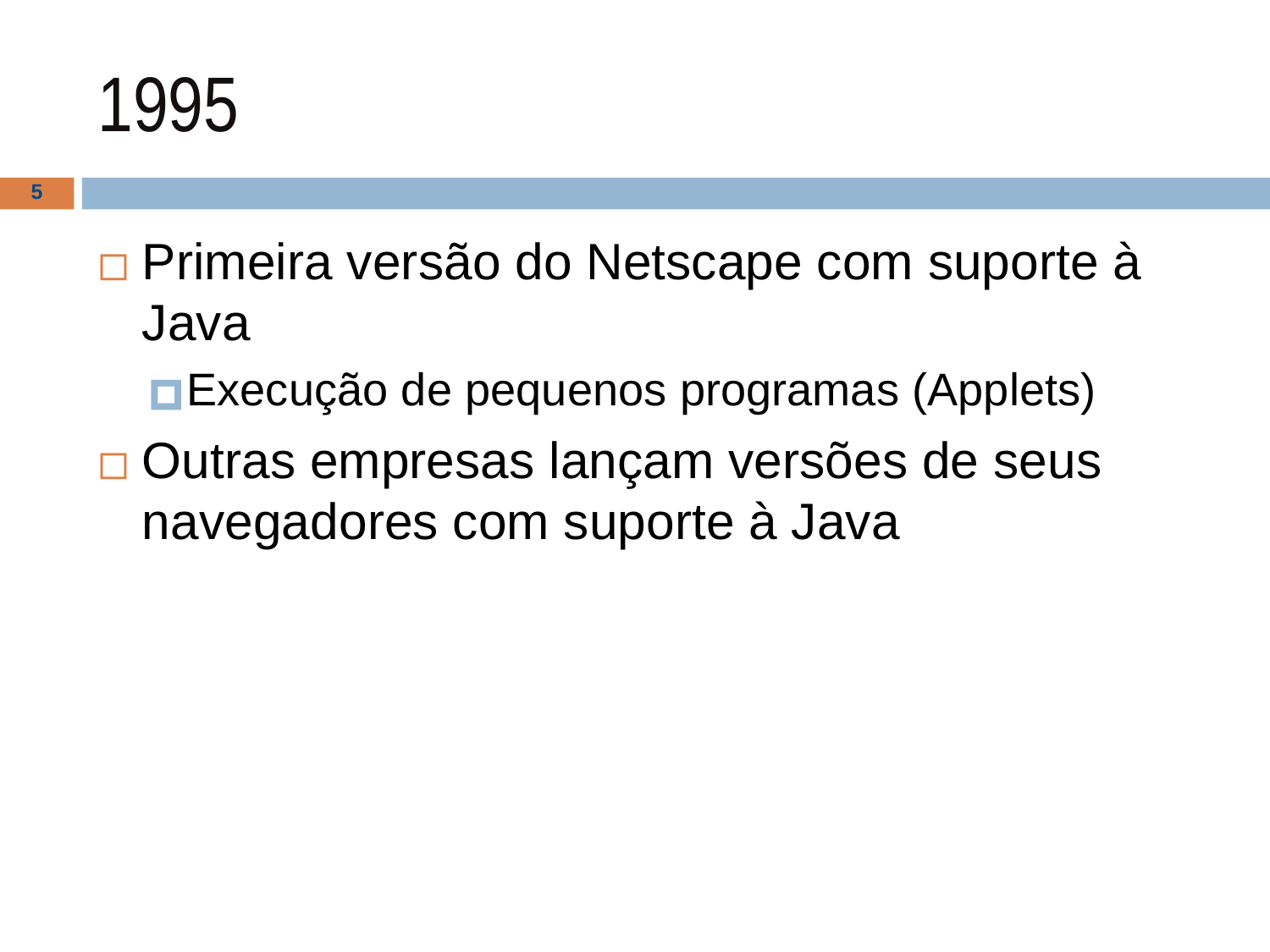

# 1995
5
Primeira versão do Netscape com suporte à Java
Execução de pequenos programas (Applets)
Outras empresas lançam versões de seus navegadores com suporte à Java